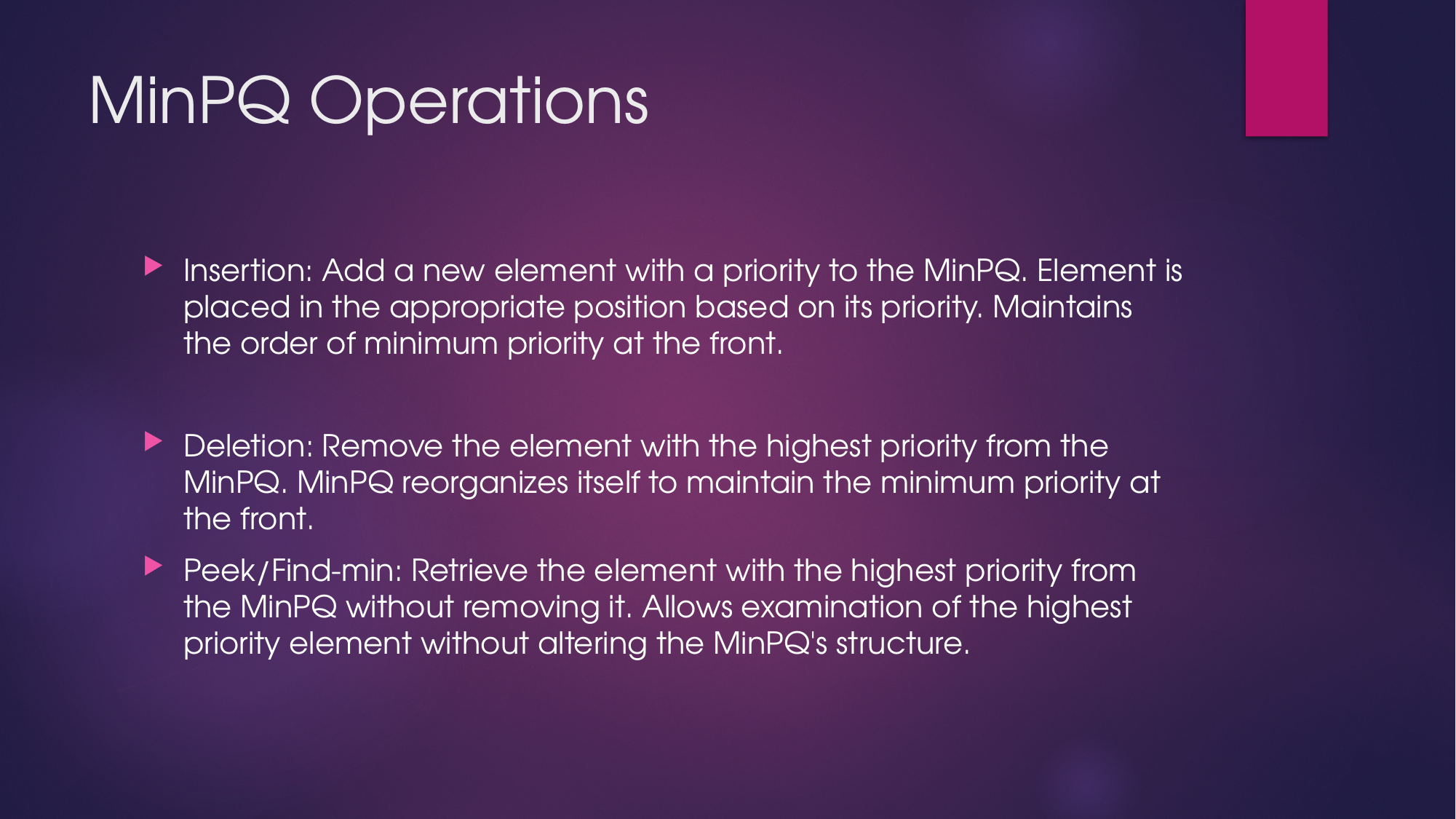

# MinPQ Operations
Insertion: Add a new element with a priority to the MinPQ. Element is placed in the appropriate position based on its priority. Maintains the order of minimum priority at the front.

Deletion: Remove the element with the highest priority from the MinPQ. MinPQ reorganizes itself to maintain the minimum priority at the front.
Peek/Find-min: Retrieve the element with the highest priority from the MinPQ without removing it. Allows examination of the highest priority element without altering the MinPQ's structure.